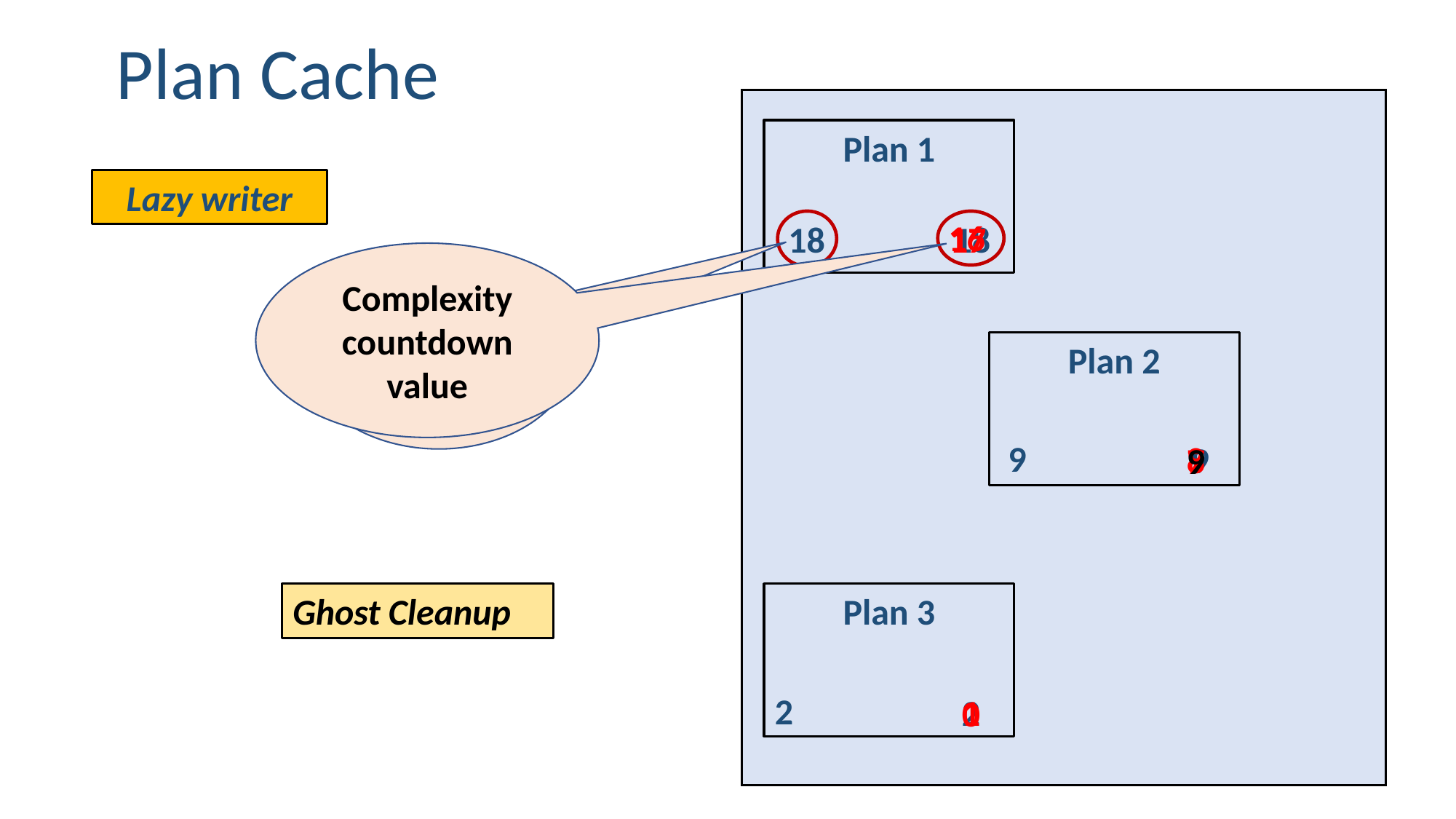

Plan Cache

Plan 1

Lazy writer
16

17
18
18
Complexity countdown value
Complexity code value
Plan 2

9
 8
9
 7
 9
Ghost Cleanup
Plan 3

2
 2
 1
 0